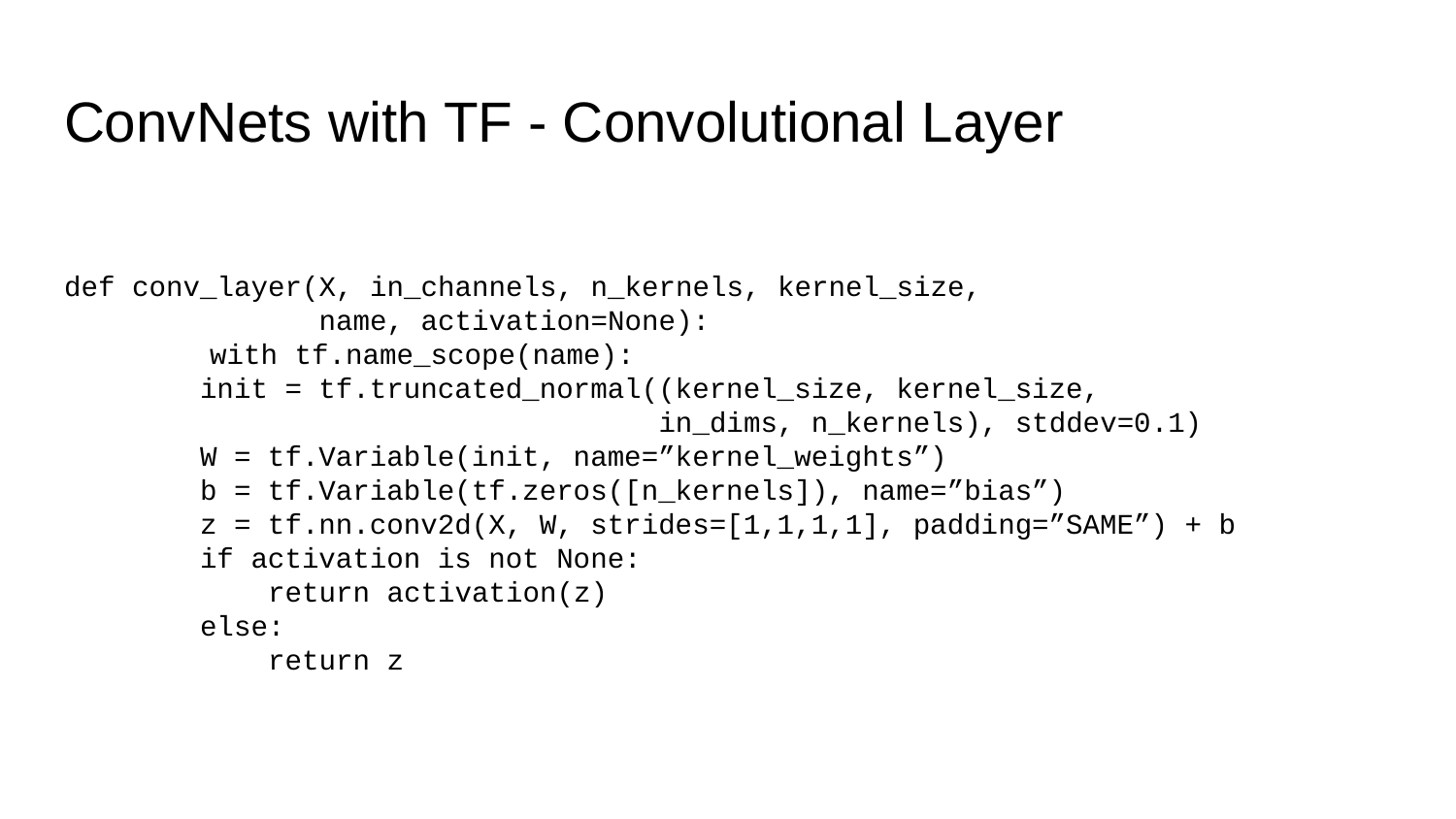

# ConvNets with TF - Convolutional Layer
def conv_layer(X, in_channels, n_kernels, kernel_size,
               name, activation=None):
	with tf.name_scope(name):
        init = tf.truncated_normal((kernel_size, kernel_size,
                                   in_dims, n_kernels), stddev=0.1)
        W = tf.Variable(init, name=”kernel_weights”)
        b = tf.Variable(tf.zeros([n_kernels]), name=”bias”)
        z = tf.nn.conv2d(X, W, strides=[1,1,1,1], padding=”SAME”) + b
        if activation is not None:
            return activation(z)
        else:
            return z